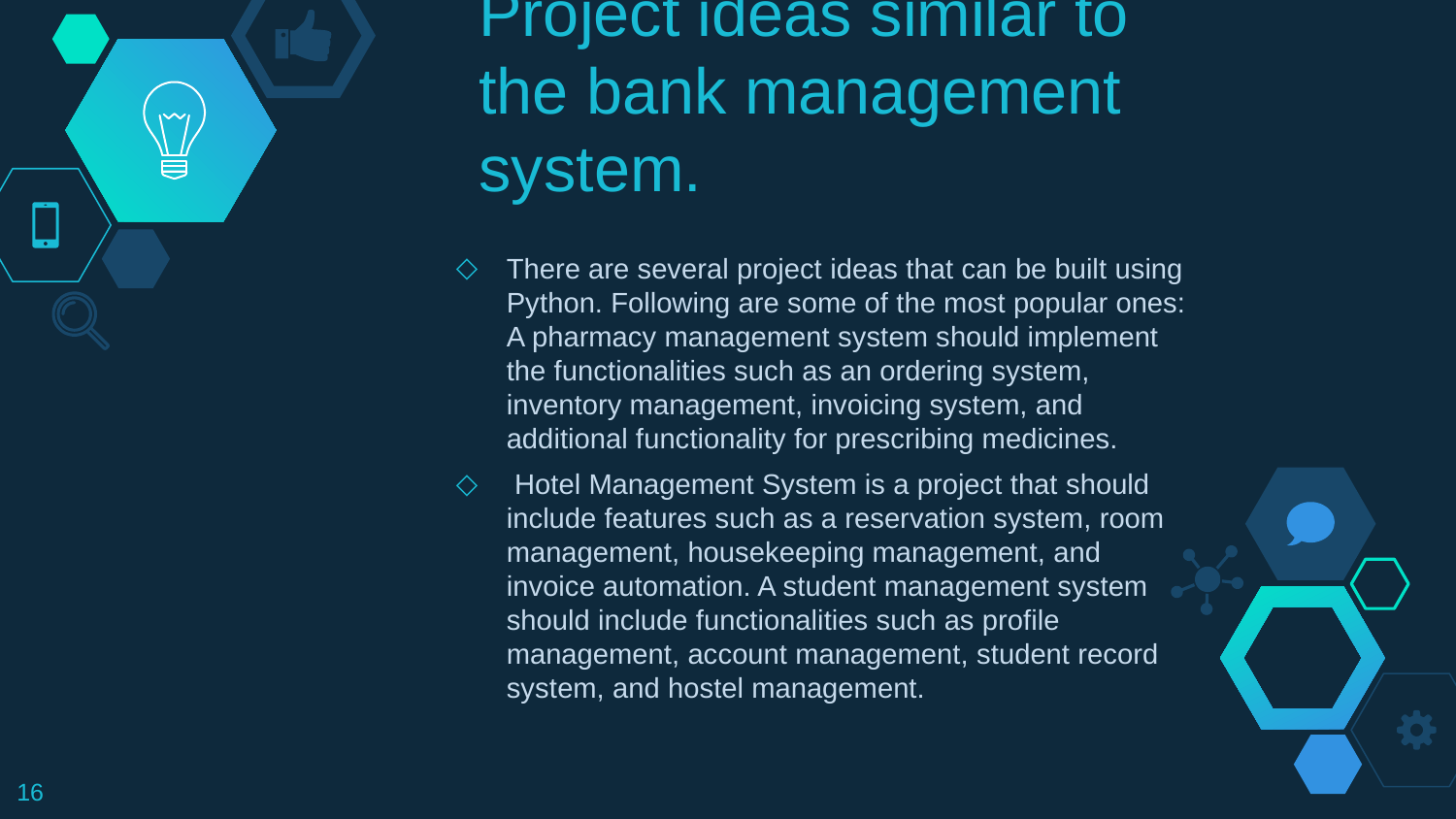

# Project ideas similar to the bank management system.
There are several project ideas that can be built using Python. Following are some of the most popular ones: A pharmacy management system should implement the functionalities such as an ordering system, inventory management, invoicing system, and additional functionality for prescribing medicines.
 Hotel Management System is a project that should include features such as a reservation system, room management, housekeeping management, and invoice automation. A student management system should include functionalities such as profile management, account management, student record system, and hostel management.
16